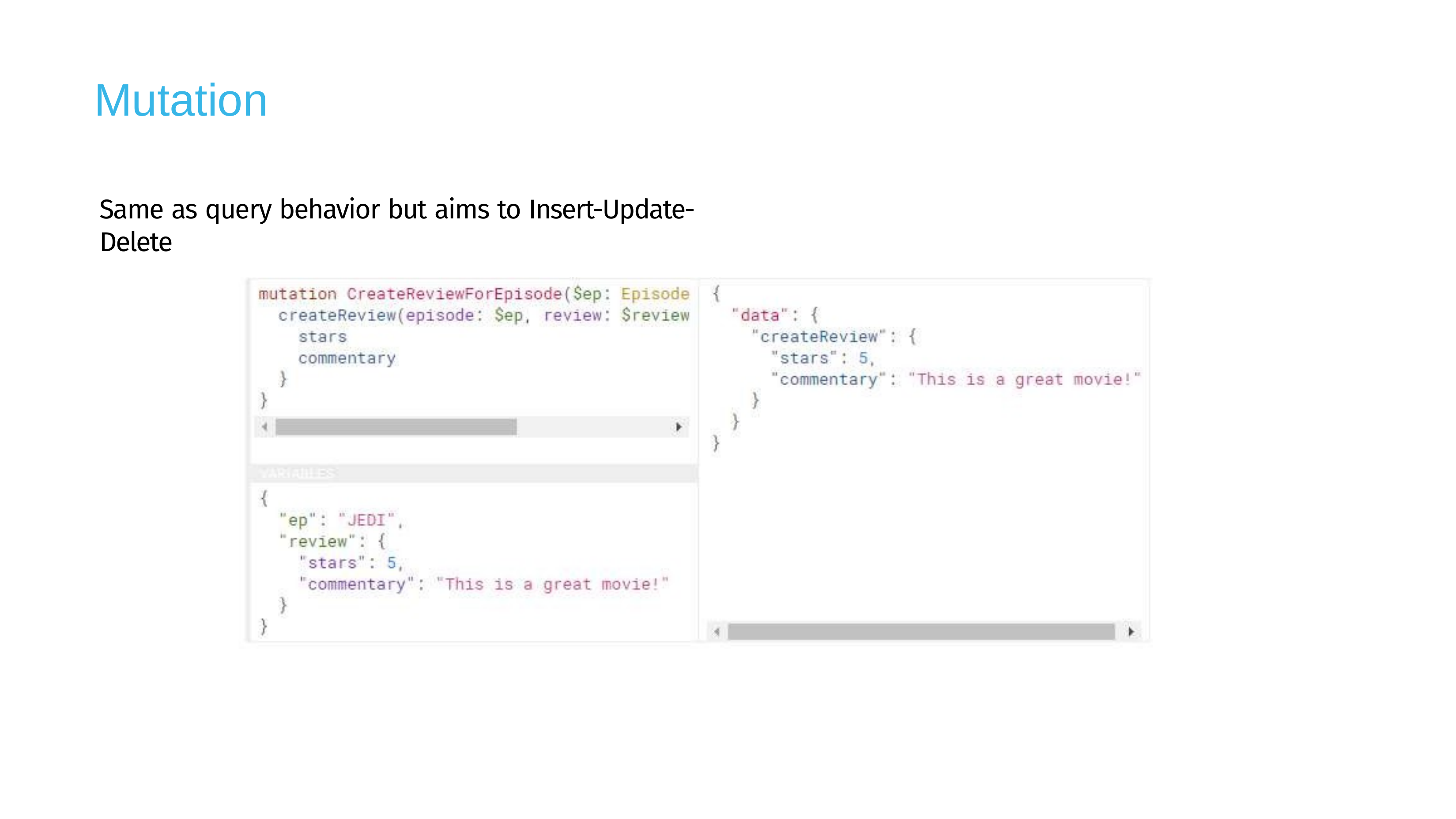

Mutation
Same as query behavior but aims to Insert-Update-Delete